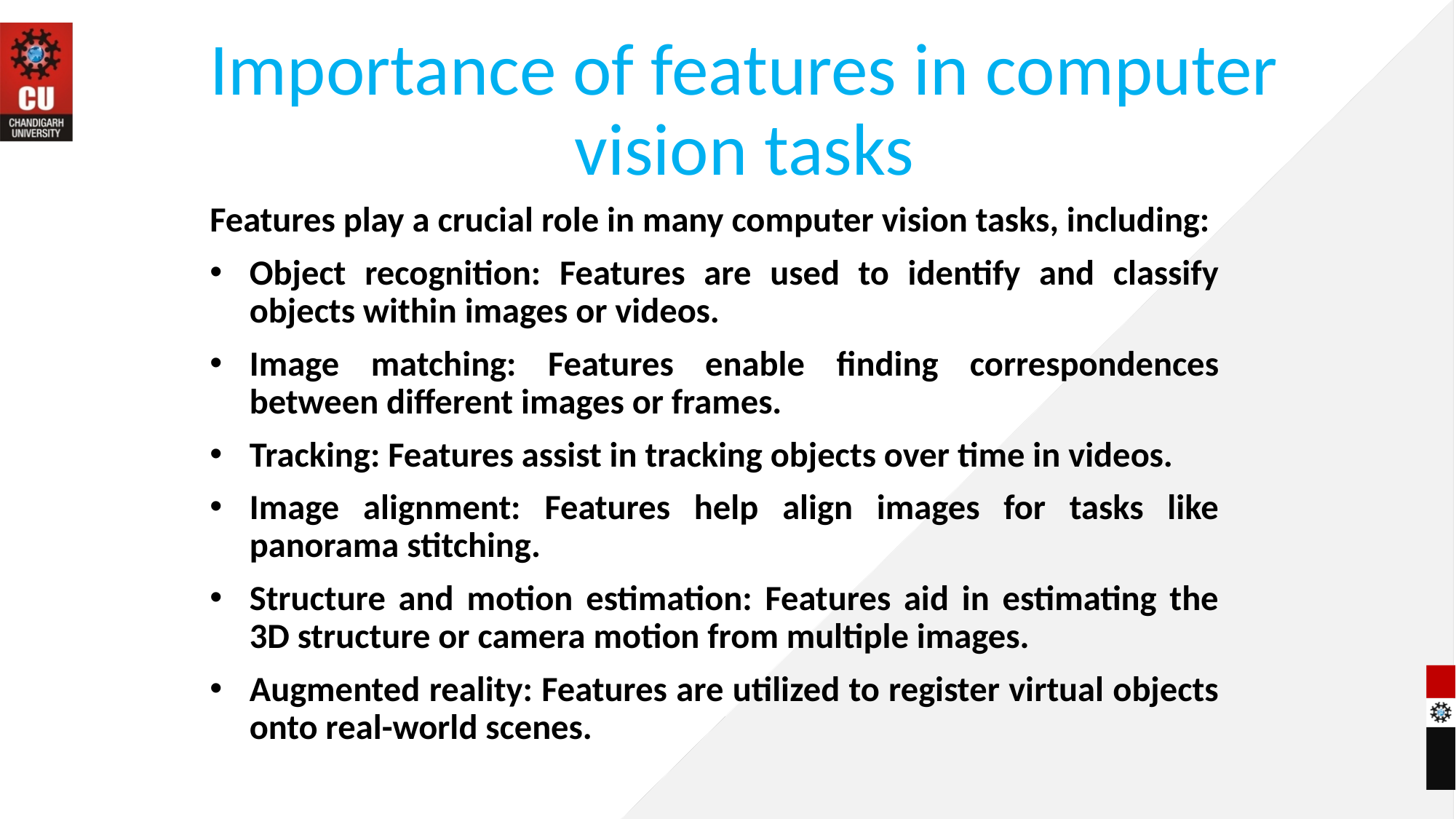

# Importance of features in computer vision tasks
Features play a crucial role in many computer vision tasks, including:
Object recognition: Features are used to identify and classify objects within images or videos.
Image matching: Features enable finding correspondences between different images or frames.
Tracking: Features assist in tracking objects over time in videos.
Image alignment: Features help align images for tasks like panorama stitching.
Structure and motion estimation: Features aid in estimating the 3D structure or camera motion from multiple images.
Augmented reality: Features are utilized to register virtual objects onto real-world scenes.